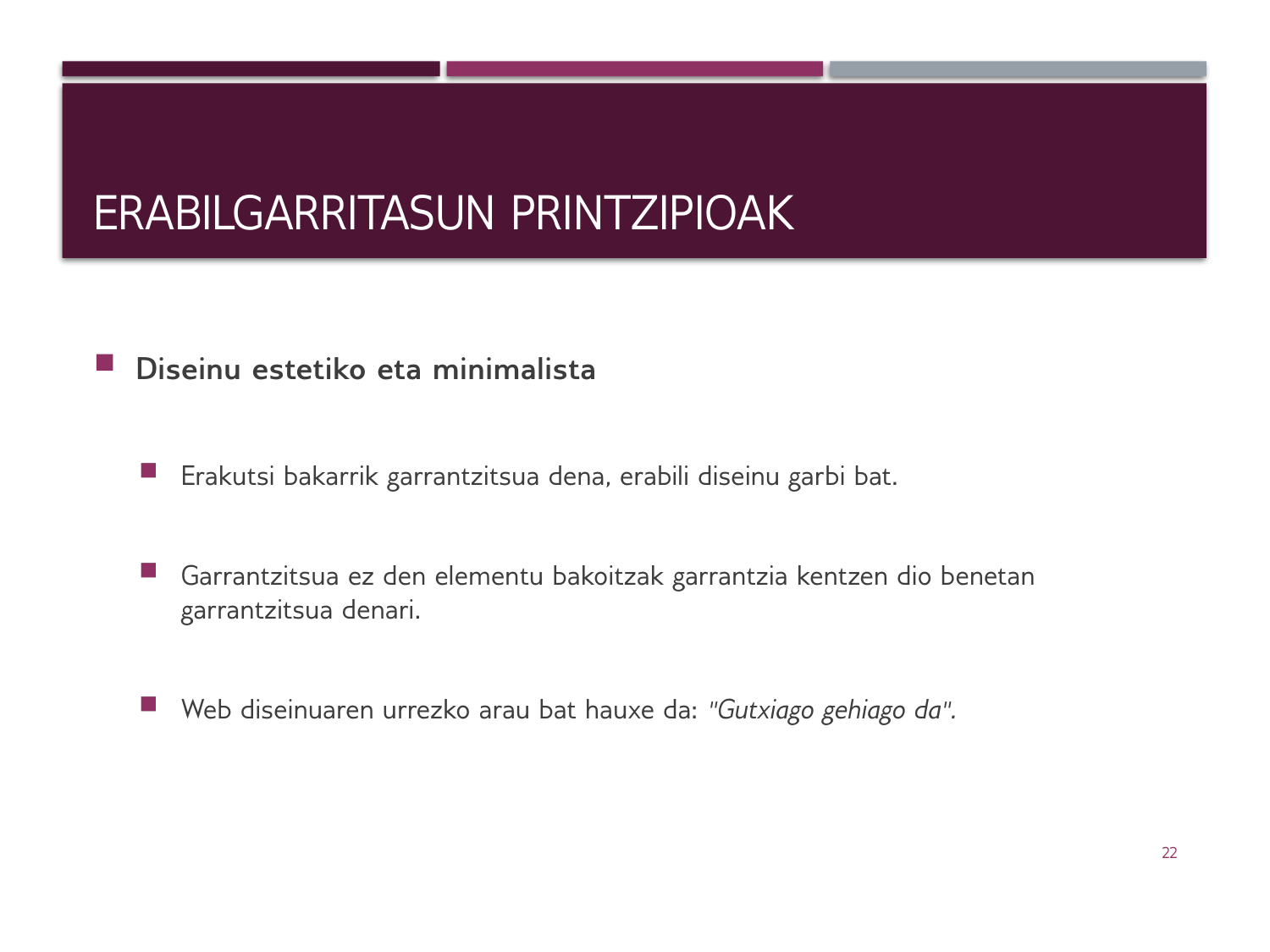

# Erabilgarritasun printzipioak
Diseinu estetiko eta minimalista

Erakutsi bakarrik garrantzitsua dena, erabili diseinu garbi bat.

Garrantzitsua ez den elementu bakoitzak garrantzia kentzen dio benetan garrantzitsua denari.

Web diseinuaren urrezko arau bat hauxe da: "Gutxiago gehiago da".

22